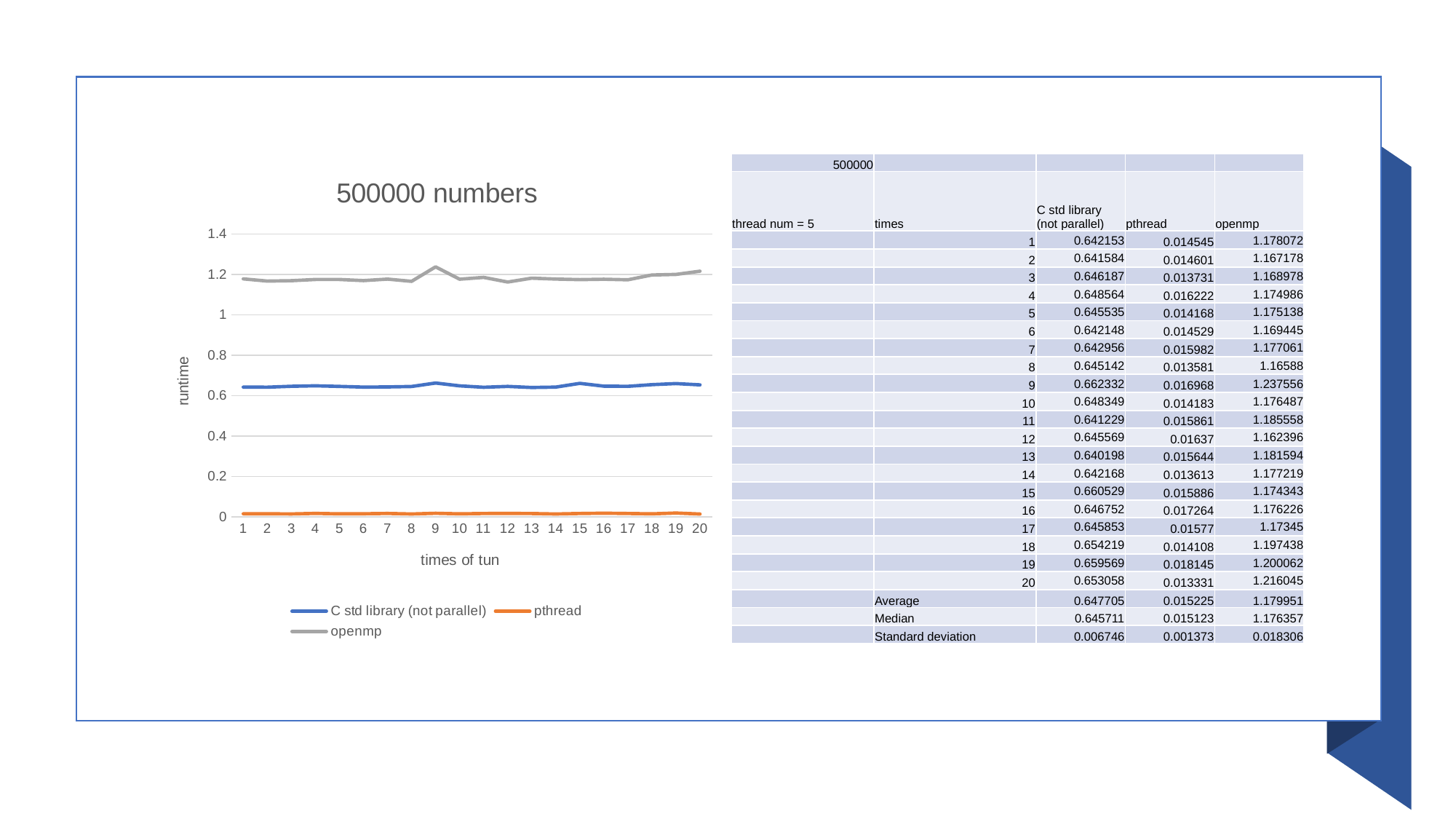

### Chart: 500000 numbers

| Category | C std library (not parallel) | pthread | openmp |
|---|---|---|---|
| 500000 |  |  |  |  |
| --- | --- | --- | --- | --- |
| thread num = 5 | times | C std library (not parallel) | pthread | openmp |
|  | 1 | 0.642153 | 0.014545 | 1.178072 |
|  | 2 | 0.641584 | 0.014601 | 1.167178 |
|  | 3 | 0.646187 | 0.013731 | 1.168978 |
|  | 4 | 0.648564 | 0.016222 | 1.174986 |
|  | 5 | 0.645535 | 0.014168 | 1.175138 |
|  | 6 | 0.642148 | 0.014529 | 1.169445 |
|  | 7 | 0.642956 | 0.015982 | 1.177061 |
|  | 8 | 0.645142 | 0.013581 | 1.16588 |
|  | 9 | 0.662332 | 0.016968 | 1.237556 |
|  | 10 | 0.648349 | 0.014183 | 1.176487 |
|  | 11 | 0.641229 | 0.015861 | 1.185558 |
|  | 12 | 0.645569 | 0.01637 | 1.162396 |
|  | 13 | 0.640198 | 0.015644 | 1.181594 |
|  | 14 | 0.642168 | 0.013613 | 1.177219 |
|  | 15 | 0.660529 | 0.015886 | 1.174343 |
|  | 16 | 0.646752 | 0.017264 | 1.176226 |
|  | 17 | 0.645853 | 0.01577 | 1.17345 |
|  | 18 | 0.654219 | 0.014108 | 1.197438 |
|  | 19 | 0.659569 | 0.018145 | 1.200062 |
|  | 20 | 0.653058 | 0.013331 | 1.216045 |
|  | Average | 0.647705 | 0.015225 | 1.179951 |
|  | Median | 0.645711 | 0.015123 | 1.176357 |
|  | Standard deviation | 0.006746 | 0.001373 | 0.018306 |